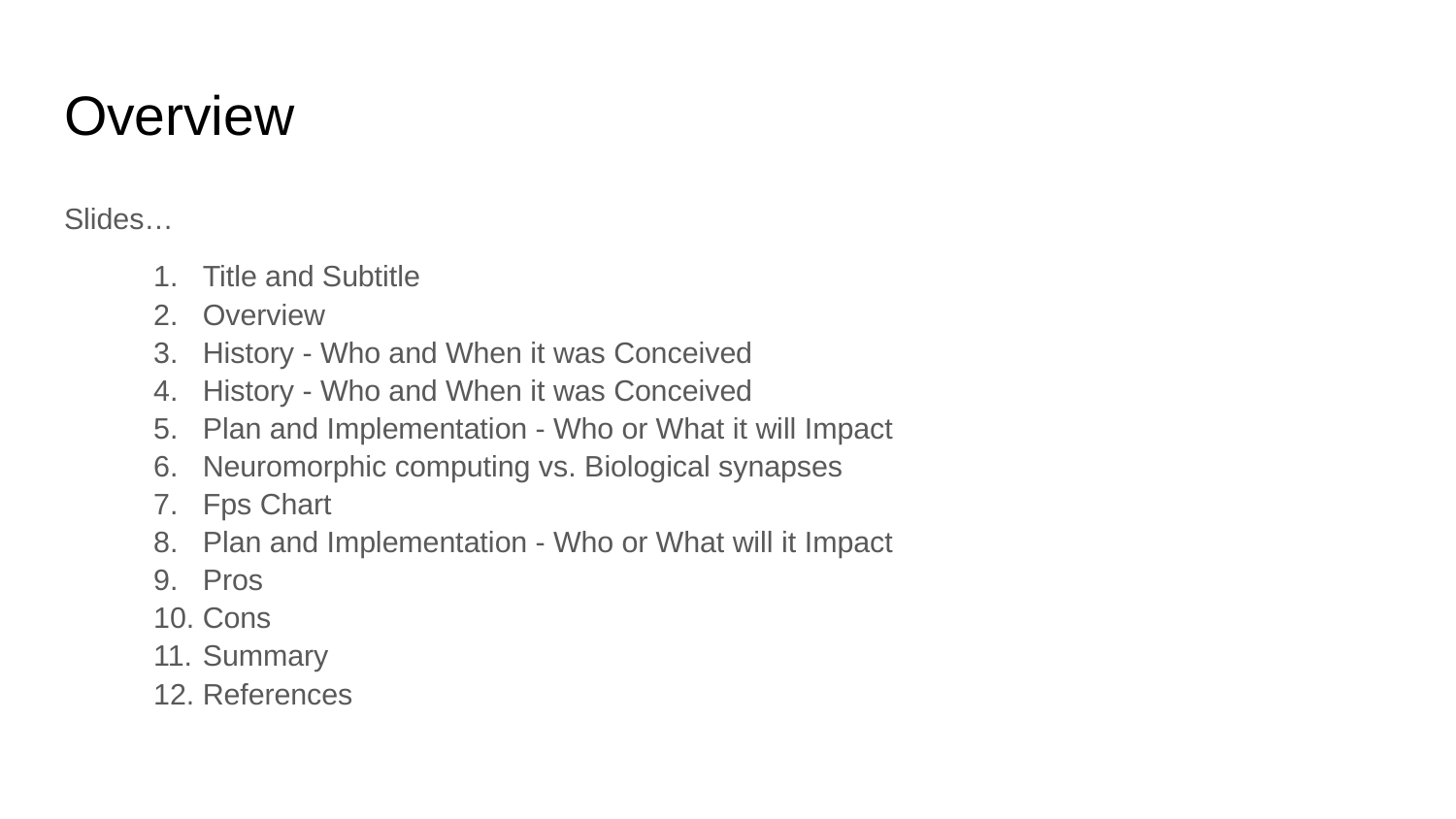

# Overview
Slides…
Title and Subtitle
Overview
History - Who and When it was Conceived
History - Who and When it was Conceived
Plan and Implementation - Who or What it will Impact
Neuromorphic computing vs. Biological synapses
Fps Chart
Plan and Implementation - Who or What will it Impact
Pros
Cons
Summary
References